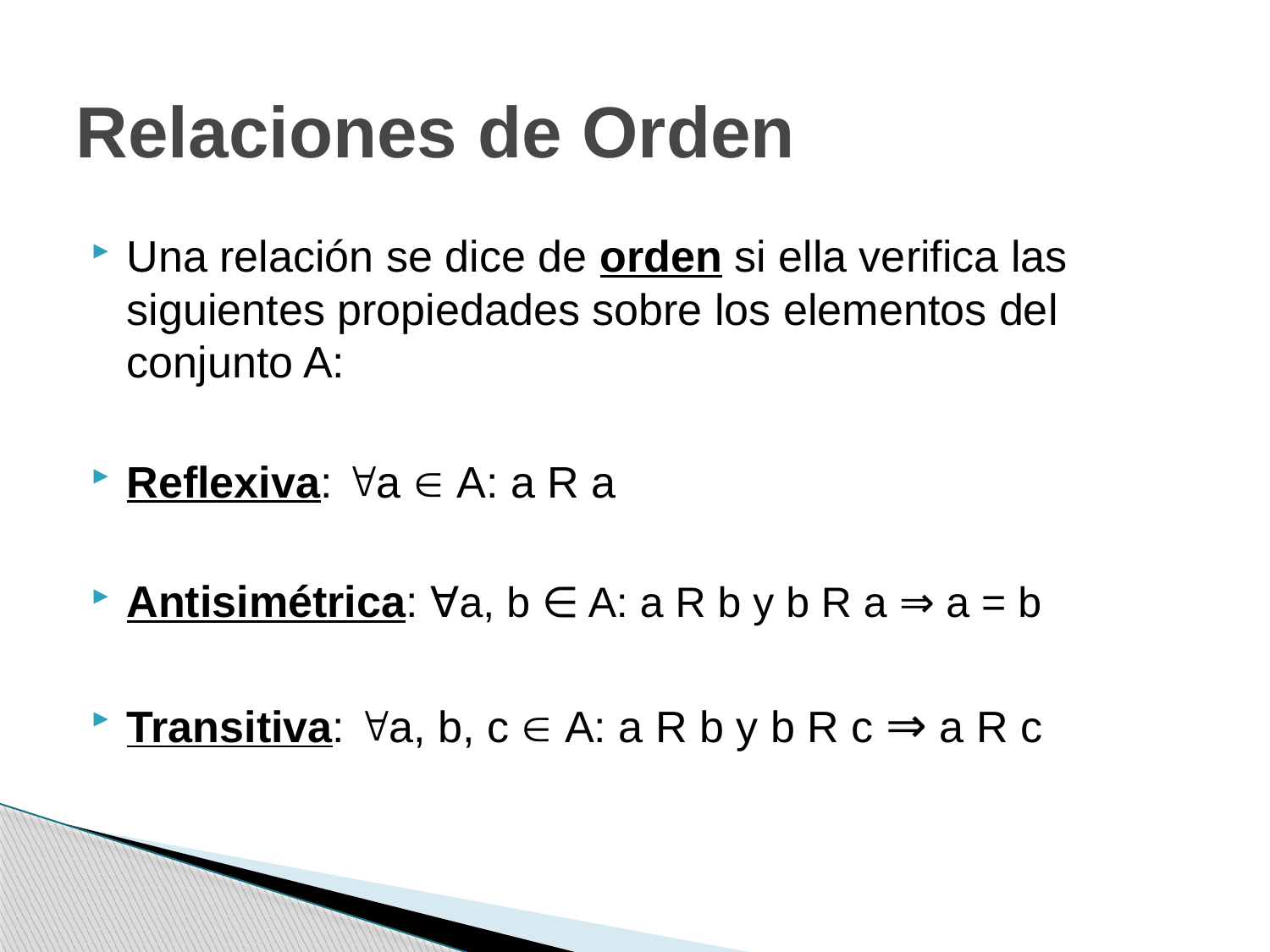

# Relaciones de Orden
Una relación se dice de orden si ella verifica las siguientes propiedades sobre los elementos del conjunto A:

Reflexiva: ∀a ∈ A: a R a

Antisimétrica: ∀a, b ∈ A: a R b y b R a ⇒ a = b

Transitiva: ∀a, b, c ∈ A: a R b y b R c ⇒ a R c